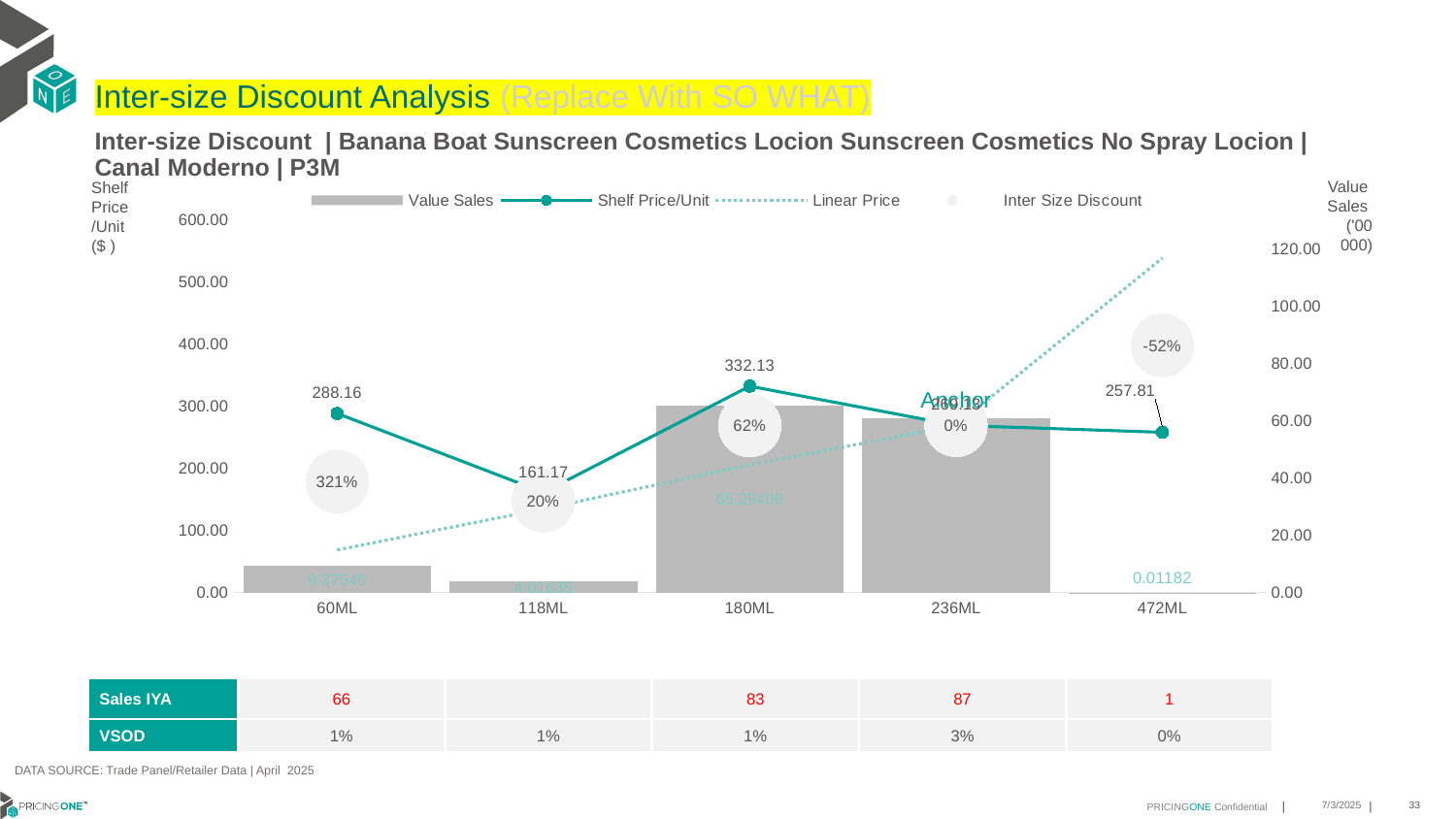

# Inter-size Discount Analysis (Replace With SO WHAT)
Inter-size Discount  | Banana Boat Sunscreen Cosmetics Locion Sunscreen Cosmetics No Spray Locion | Canal Moderno | P3M
Shelf
Price
/Unit
($ )

### Chart

| Category | Value Sales | Shelf Price/Unit | Linear Price | Inter Size Discount |
|---|---|---|---|---|
| 60ML | 9.37545 | 288.1616 | 68.42326271186441 | 178.29243135593222 |
| 118ML | 4.01635 | 161.1741 | 134.56575 | 147.86992500000002 |
| 180ML | 65.29409 | 332.1276 | 205.26978813559322 | 268.6986940677966 |
| 236ML | 60.90439 | 269.1315 | 269.1315 | 269.1315 |
| 472ML | 0.01182 | 257.8095 | 538.263 | 398.03625 |
Value
Sales
('00 000)
| Sales IYA | 66 |  | 83 | 87 | 1 |
| --- | --- | --- | --- | --- | --- |
| VSOD | 1% | 1% | 1% | 3% | 0% |
DATA SOURCE: Trade Panel/Retailer Data | April  2025

7/3/2025
33